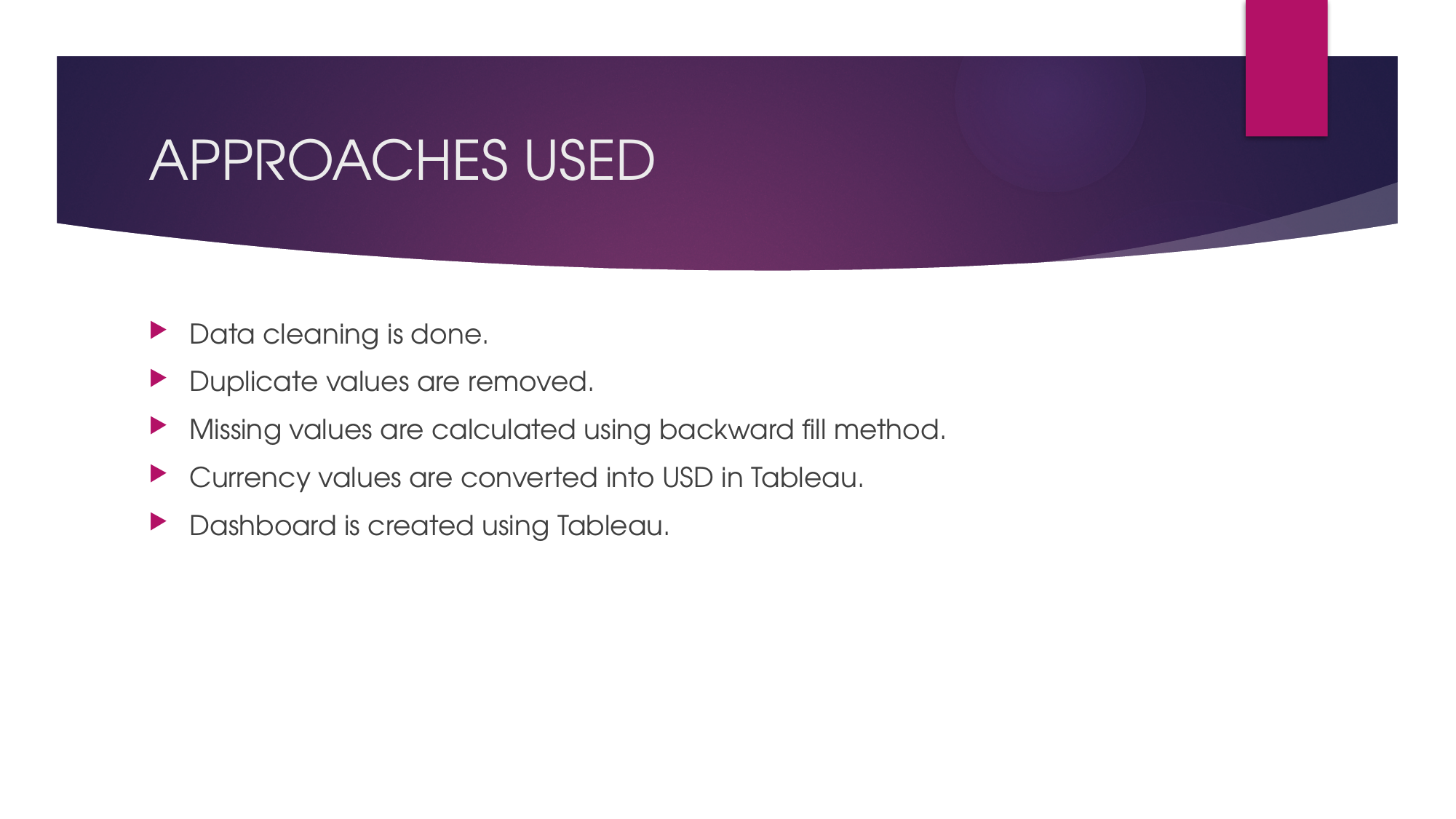

# APPROACHES USED
Data cleaning is done.
Duplicate values are removed.
Missing values are calculated using backward fill method.
Currency values are converted into USD in Tableau.
Dashboard is created using Tableau.